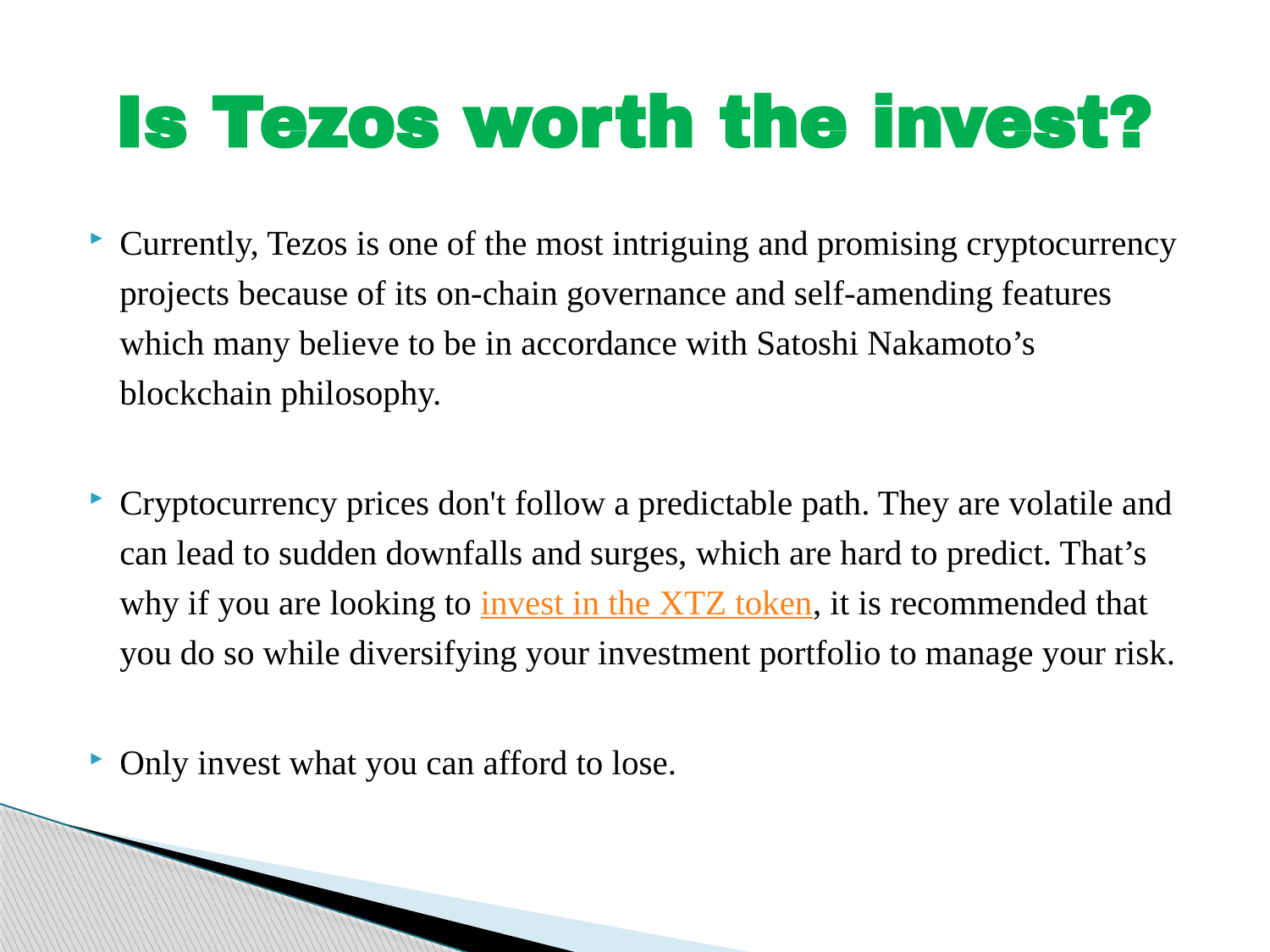

# Is Tezos worth the invest?
Currently, Tezos is one of the most intriguing and promising cryptocurrency projects because of its on-chain governance and self-amending features which many believe to be in accordance with Satoshi Nakamoto’s blockchain philosophy.

Cryptocurrency prices don't follow a predictable path. They are volatile and can lead to sudden downfalls and surges, which are hard to predict. That’s why if you are looking to invest in the XTZ token, it is recommended that you do so while diversifying your investment portfolio to manage your risk.

Only invest what you can afford to lose.